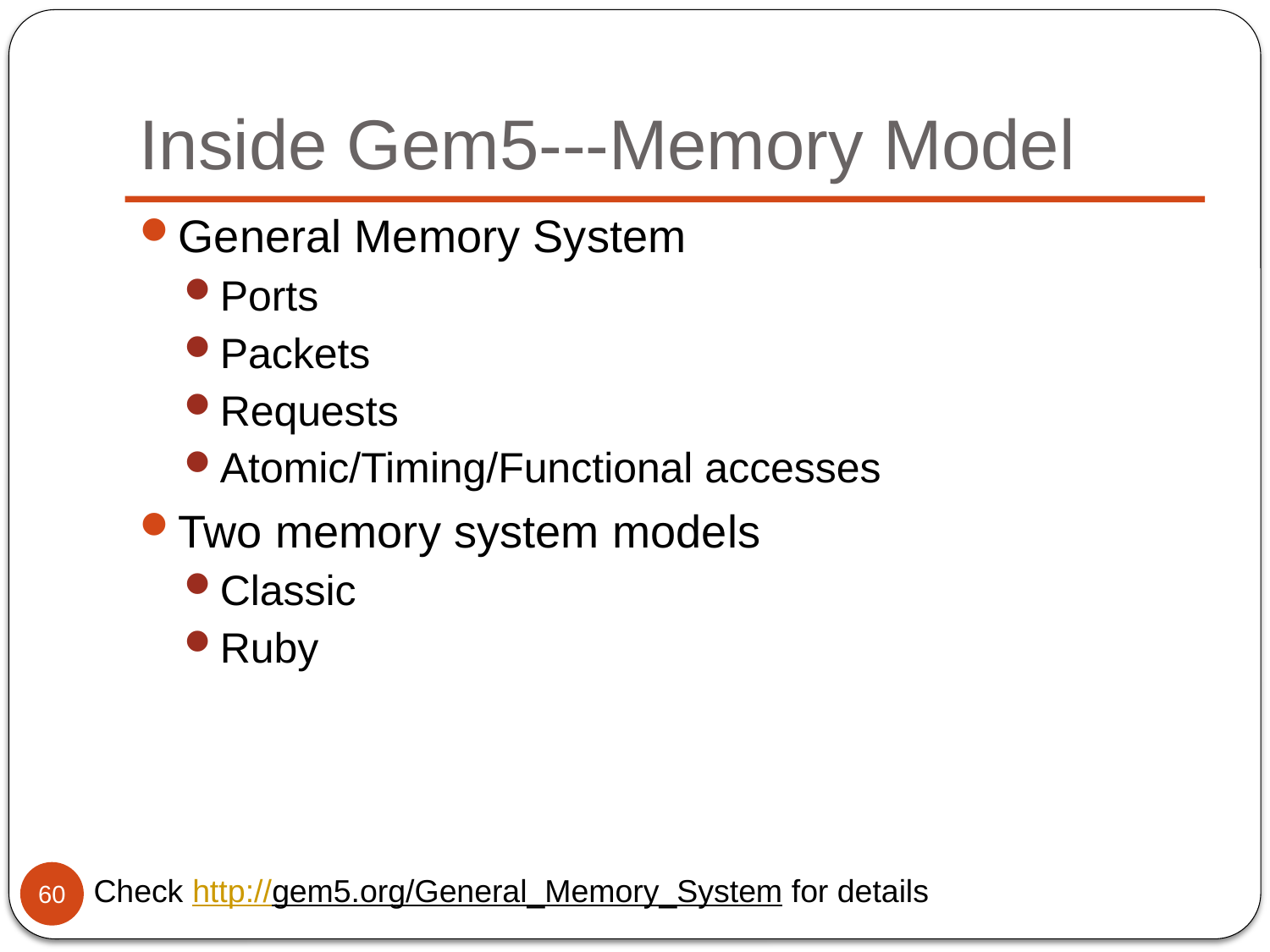

# Inside Gem5---Memory Model
General Memory System
Ports
Packets
Requests
Atomic/Timing/Functional accesses
Two memory system models
Classic
Ruby
60
Check http://gem5.org/General_Memory_System for details